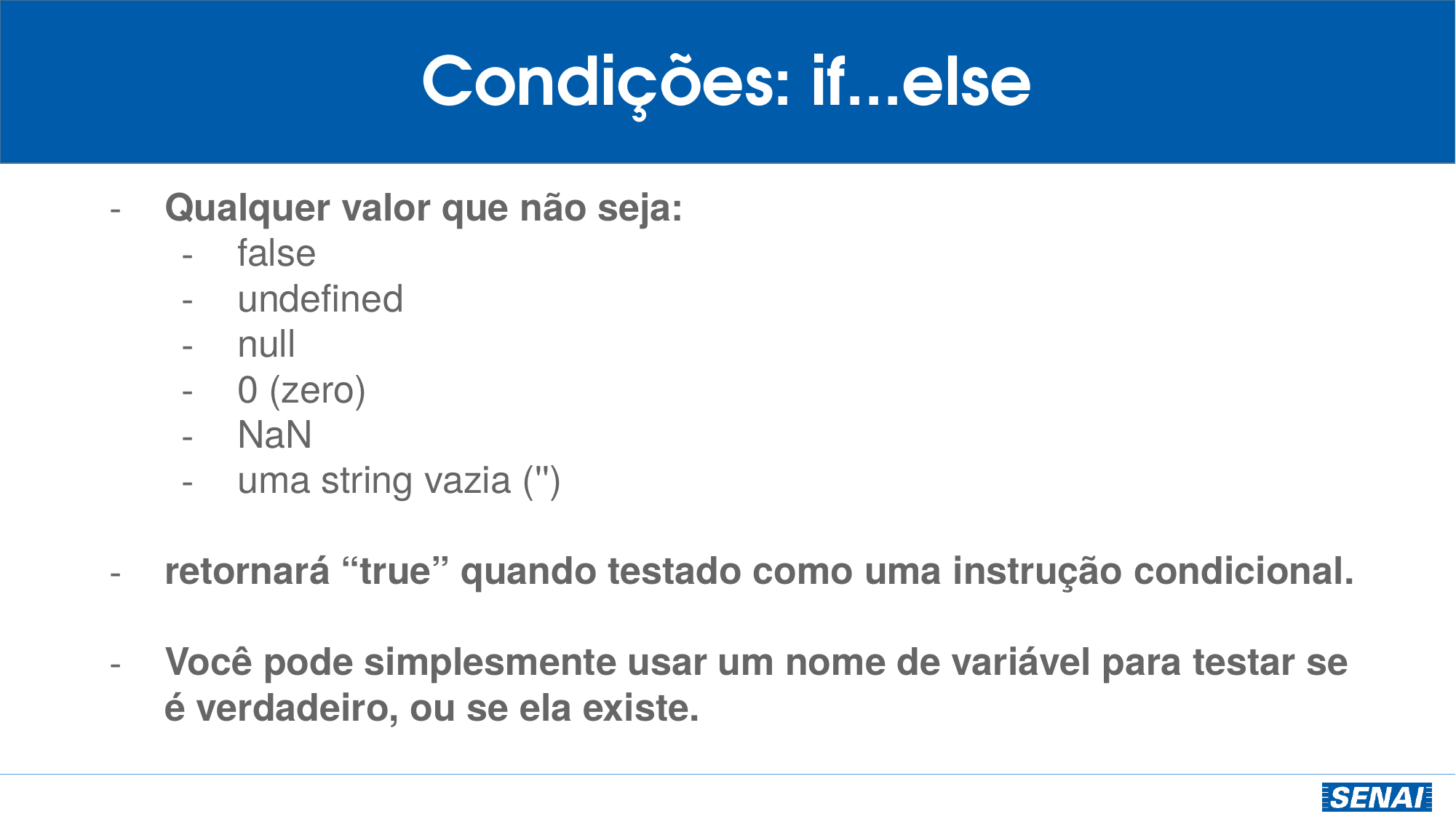

Condições: if...else
Qualquer valor que não seja:
false
undefined
null
0 (zero)
NaN
uma string vazia ('')

retornará “true” quando testado como uma instrução condicional.

Você pode simplesmente usar um nome de variável para testar se é verdadeiro, ou se ela existe.